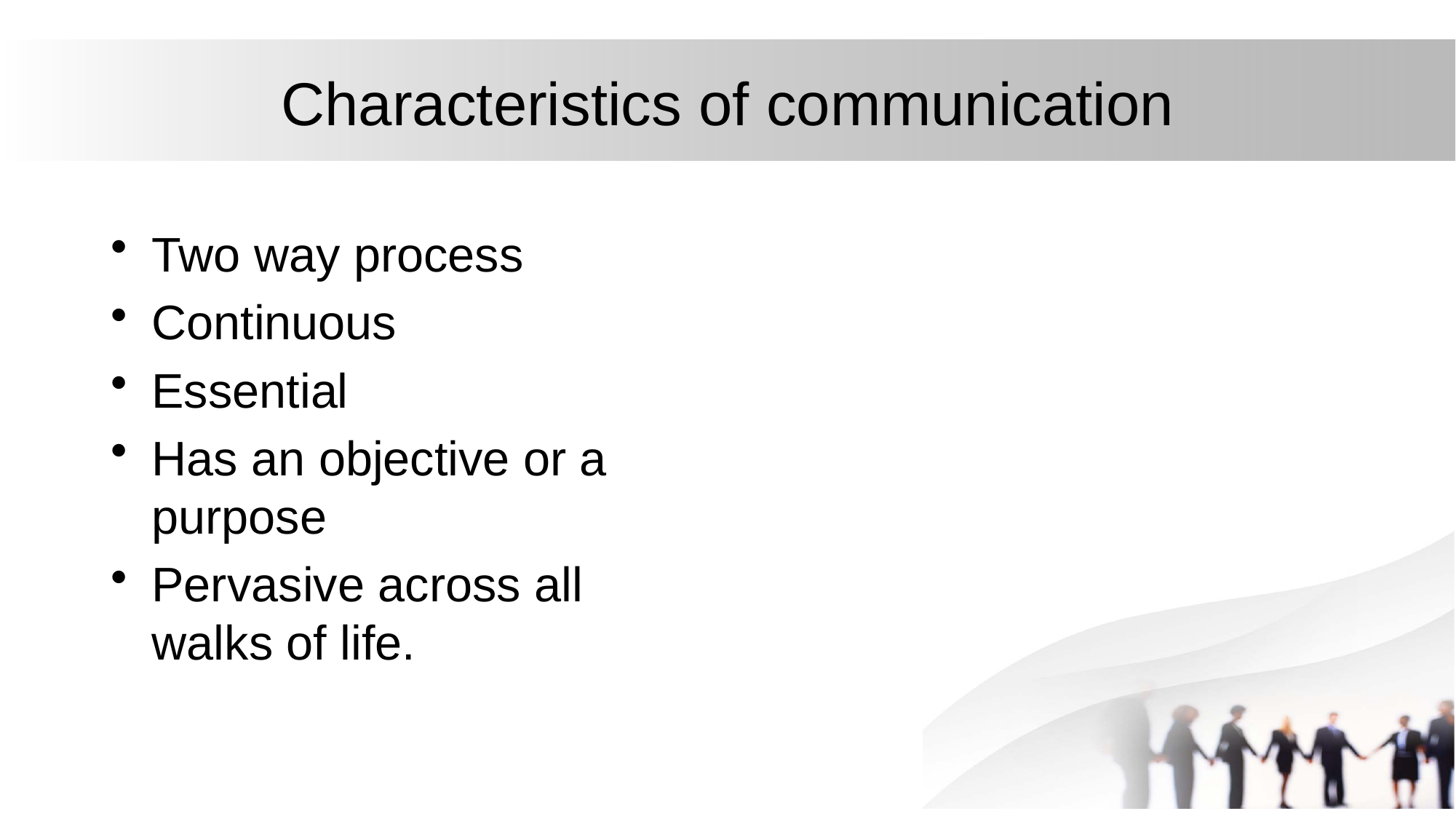

# Characteristics of communication
Two way process
Continuous
Essential
Has an objective or a purpose
Pervasive across all walks of life.